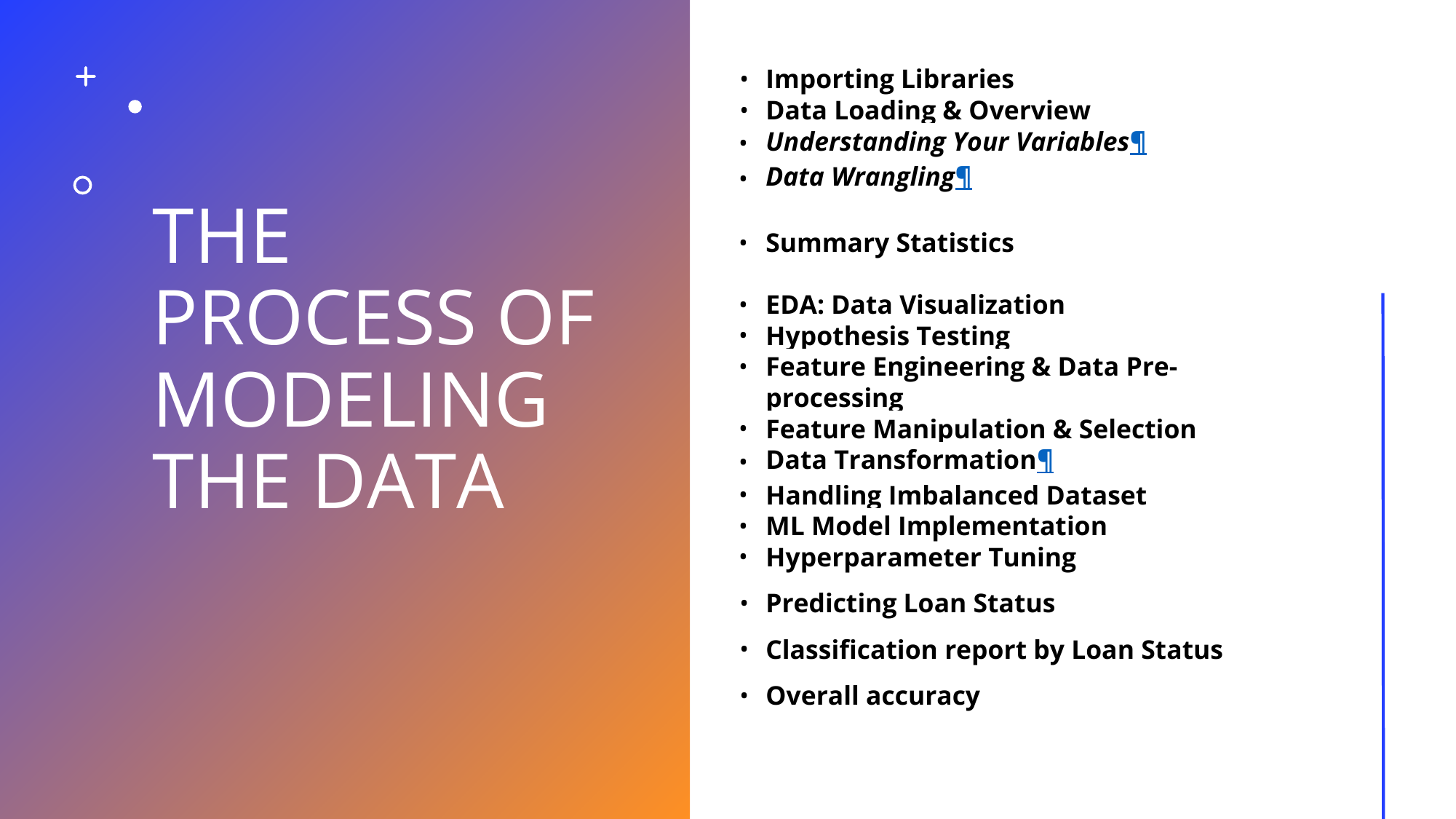

Importing Libraries
Data Loading & Overview
Understanding Your Variables¶
Data Wrangling¶
Summary Statistics
EDA: Data Visualization
Hypothesis Testing
Feature Engineering & Data Pre-processing
Feature Manipulation & Selection
Data Transformation¶
Handling Imbalanced Dataset
ML Model Implementation
Hyperparameter Tuning
Predicting Loan Status
Classification report by Loan Status
Overall accuracy

# THE PROCESS OF MODELING THE DATA